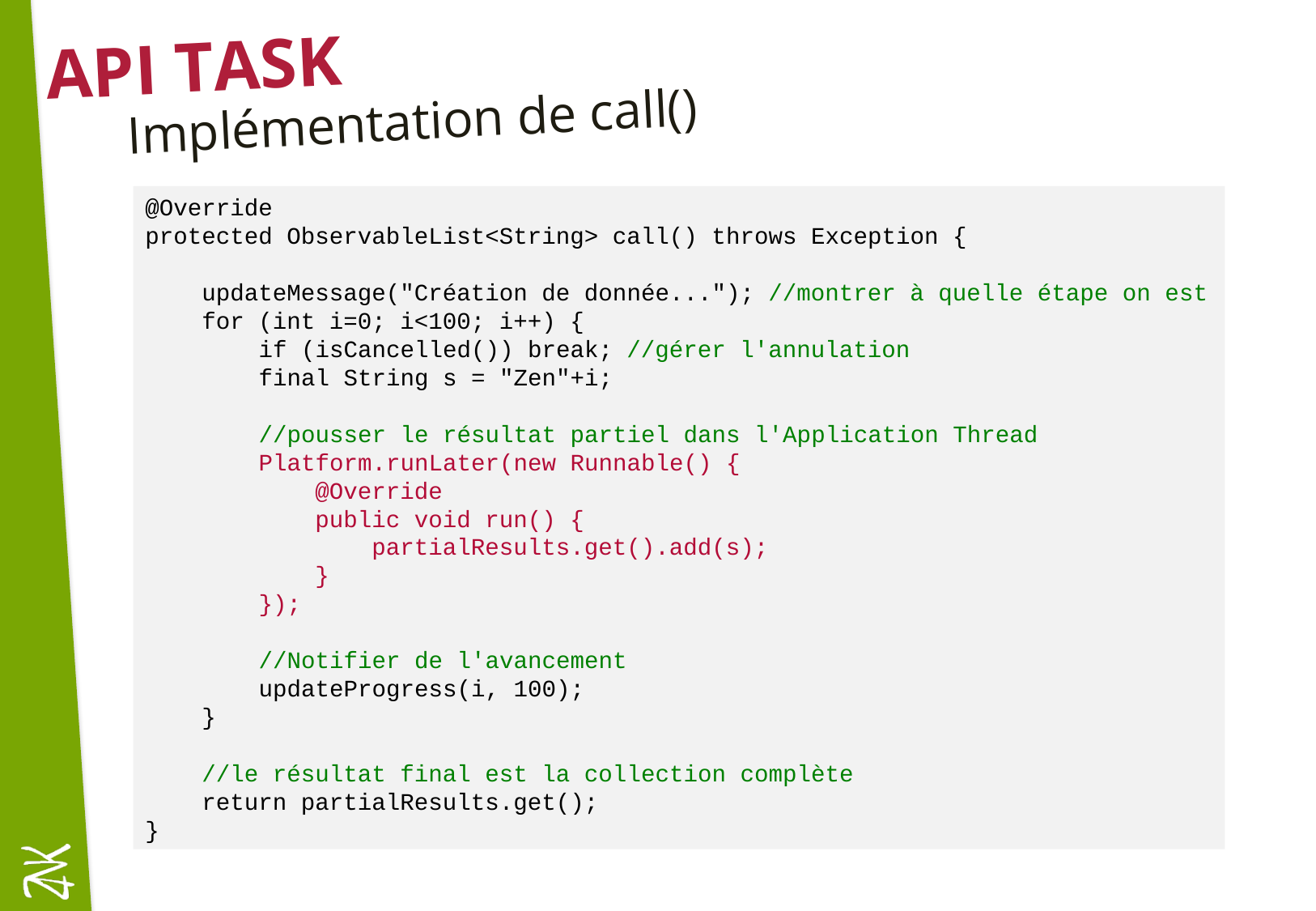

# API Task
Implémentation de call()
@Override
protected ObservableList<String> call() throws Exception {

    updateMessage("Création de donnée..."); //montrer à quelle étape on est
    for (int i=0; i<100; i++) {
        if (isCancelled()) break; //gérer l'annulation
        final String s = "Zen"+i;

        //pousser le résultat partiel dans l'Application Thread
        Platform.runLater(new Runnable() {
            @Override
            public void run() {
                partialResults.get().add(s);
            }
        });

        //Notifier de l'avancement
        updateProgress(i, 100);
    }

    //le résultat final est la collection complète
    return partialResults.get();
}